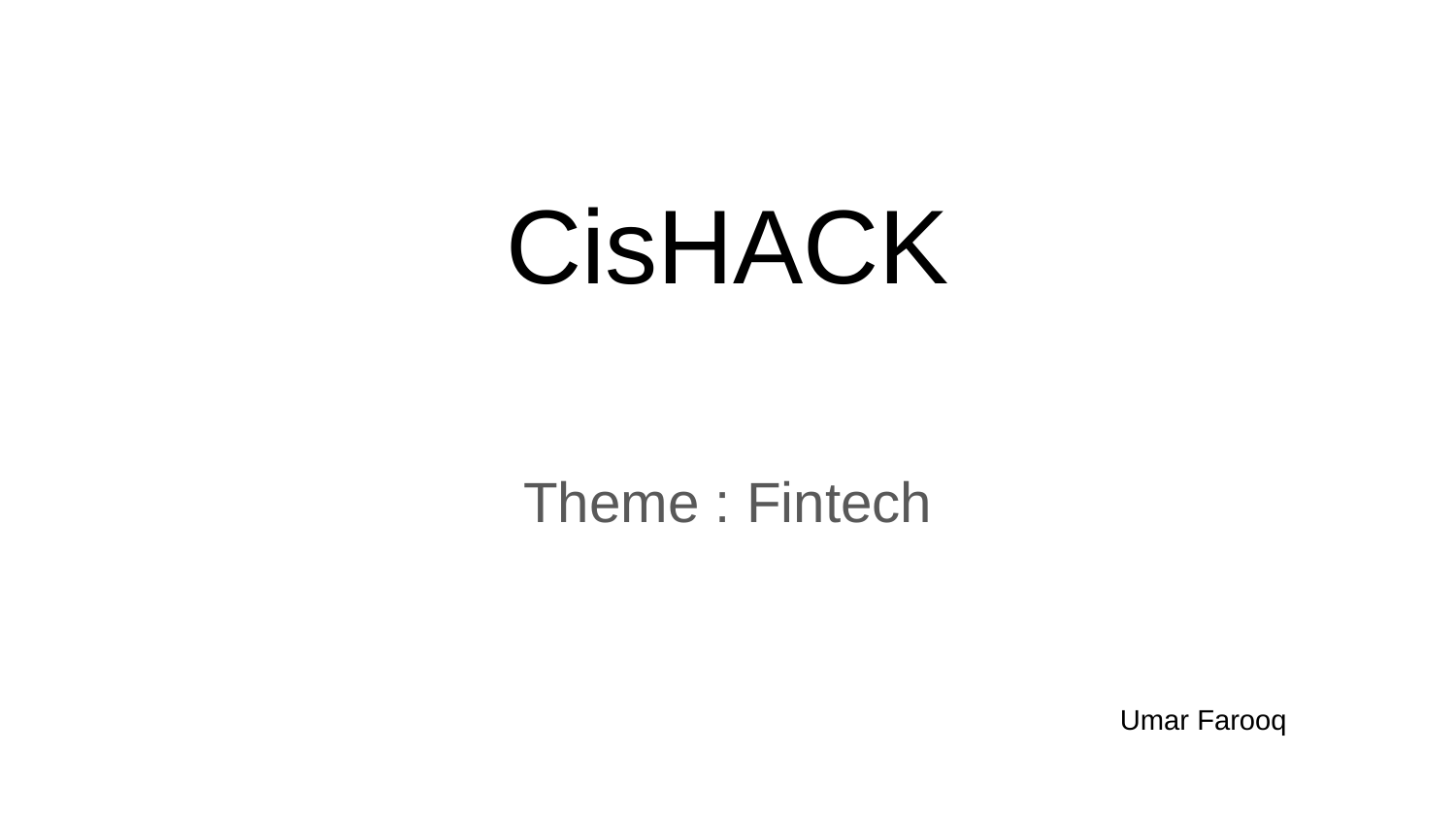

# CisHACK

Theme : Fintech

Umar Farooq